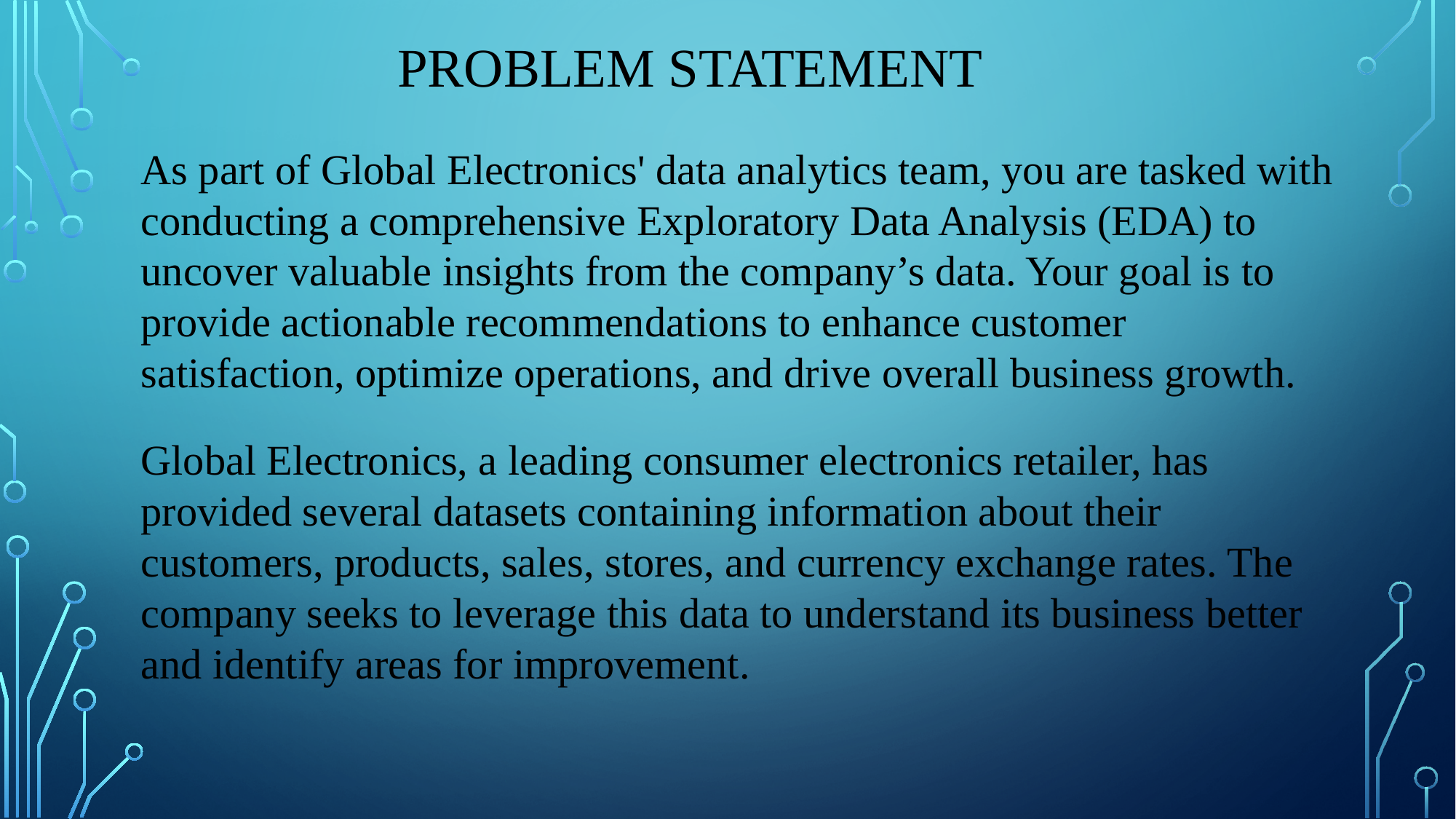

PROBLEM STATEMENT
As part of Global Electronics' data analytics team, you are tasked with conducting a comprehensive Exploratory Data Analysis (EDA) to uncover valuable insights from the company’s data. Your goal is to provide actionable recommendations to enhance customer satisfaction, optimize operations, and drive overall business growth.
Global Electronics, a leading consumer electronics retailer, has provided several datasets containing information about their customers, products, sales, stores, and currency exchange rates. The company seeks to leverage this data to understand its business better and identify areas for improvement.